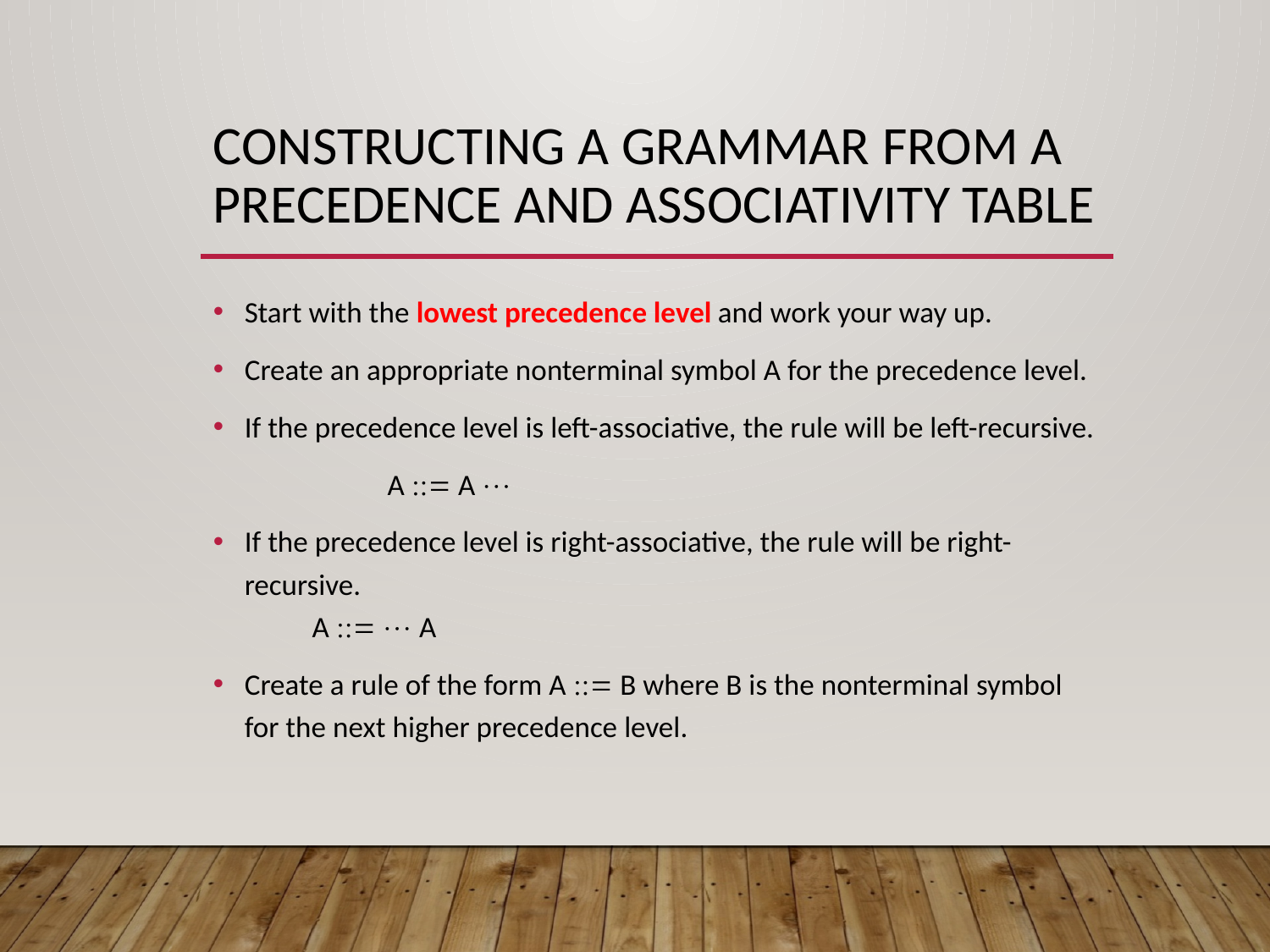

# Constructing a Grammar from a Precedence and Associativity Table
Start with the lowest precedence level and work your way up.
Create an appropriate nonterminal symbol A for the precedence level.
If the precedence level is left-associative, the rule will be left-recursive.
		          A ::= A …
If the precedence level is right-associative, the rule will be right-recursive.
		          A ::= … A
Create a rule of the form A ::= B where B is the nonterminal symbol for the next higher precedence level.